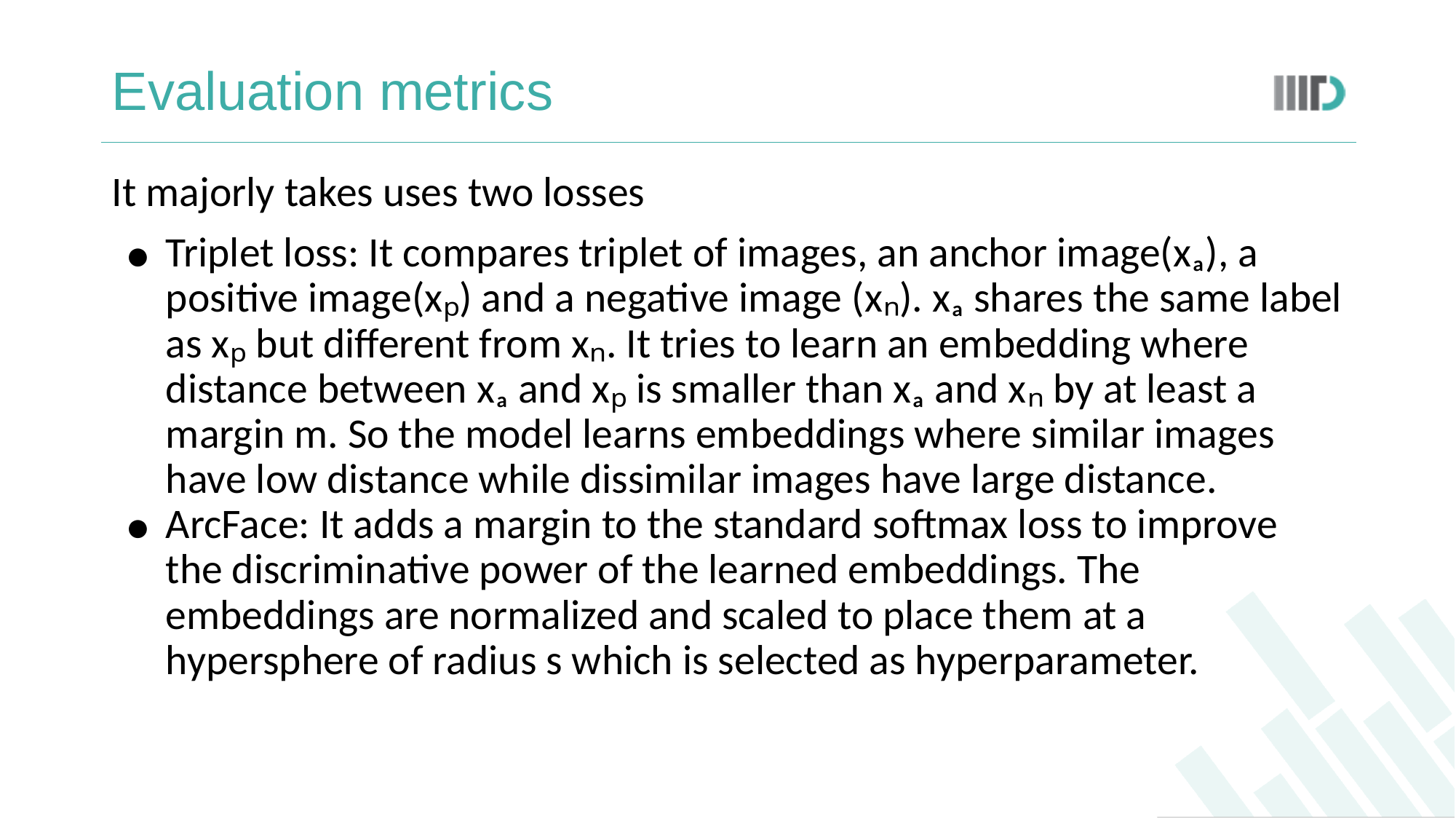

# Evaluation metrics
It majorly takes uses two losses
Triplet loss: It compares triplet of images, an anchor image(xₐ), a positive image(xₚ) and a negative image (xₙ). xₐ shares the same label as xₚ but different from xₙ. It tries to learn an embedding where distance between xₐ and xₚ is smaller than xₐ and xₙ by at least a margin m. So the model learns embeddings where similar images have low distance while dissimilar images have large distance.
ArcFace: It adds a margin to the standard softmax loss to improve the discriminative power of the learned embeddings. The embeddings are normalized and scaled to place them at a hypersphere of radius s which is selected as hyperparameter.